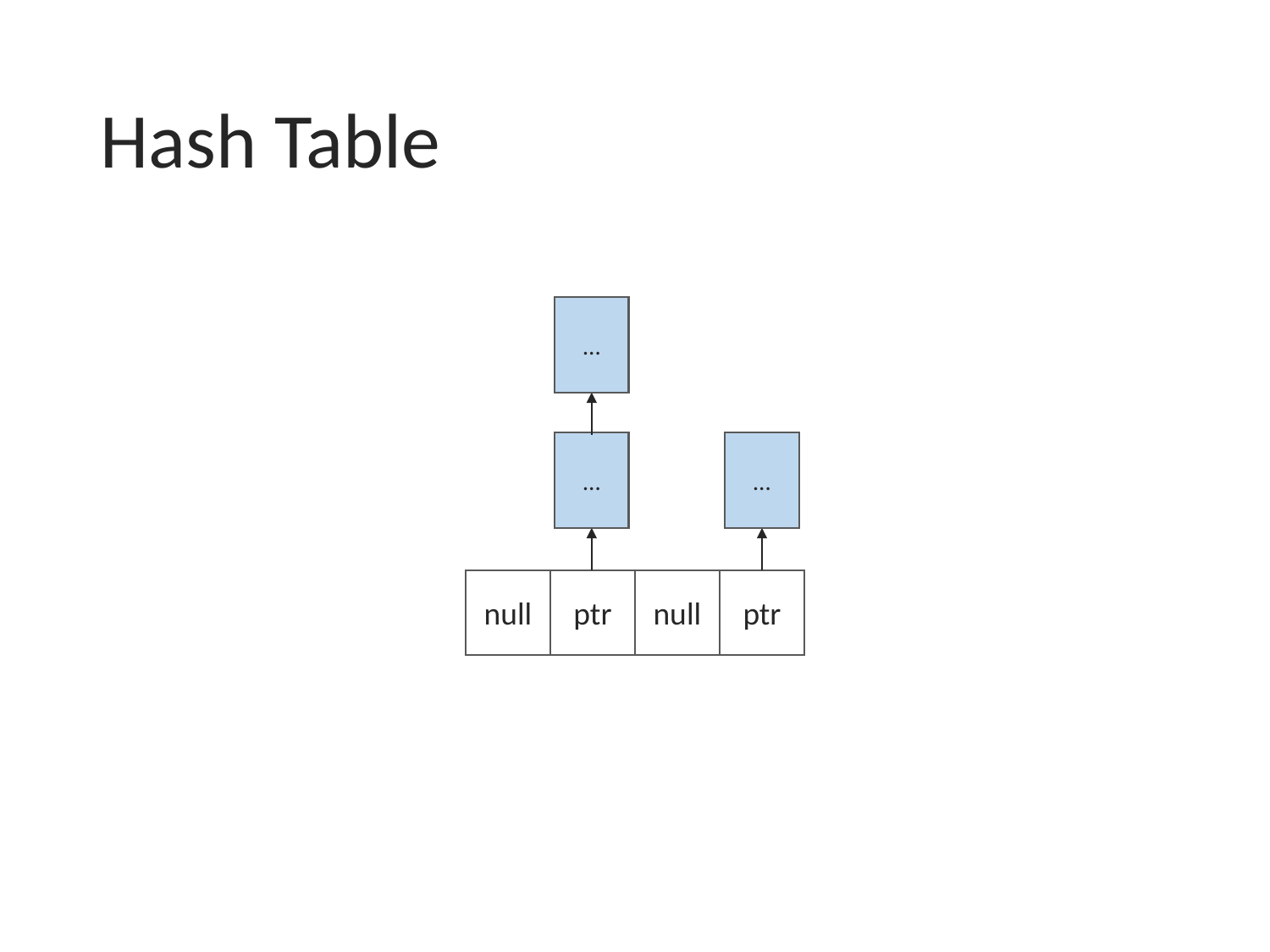

# Hash Table
…
…
…
null
ptr
null
ptr